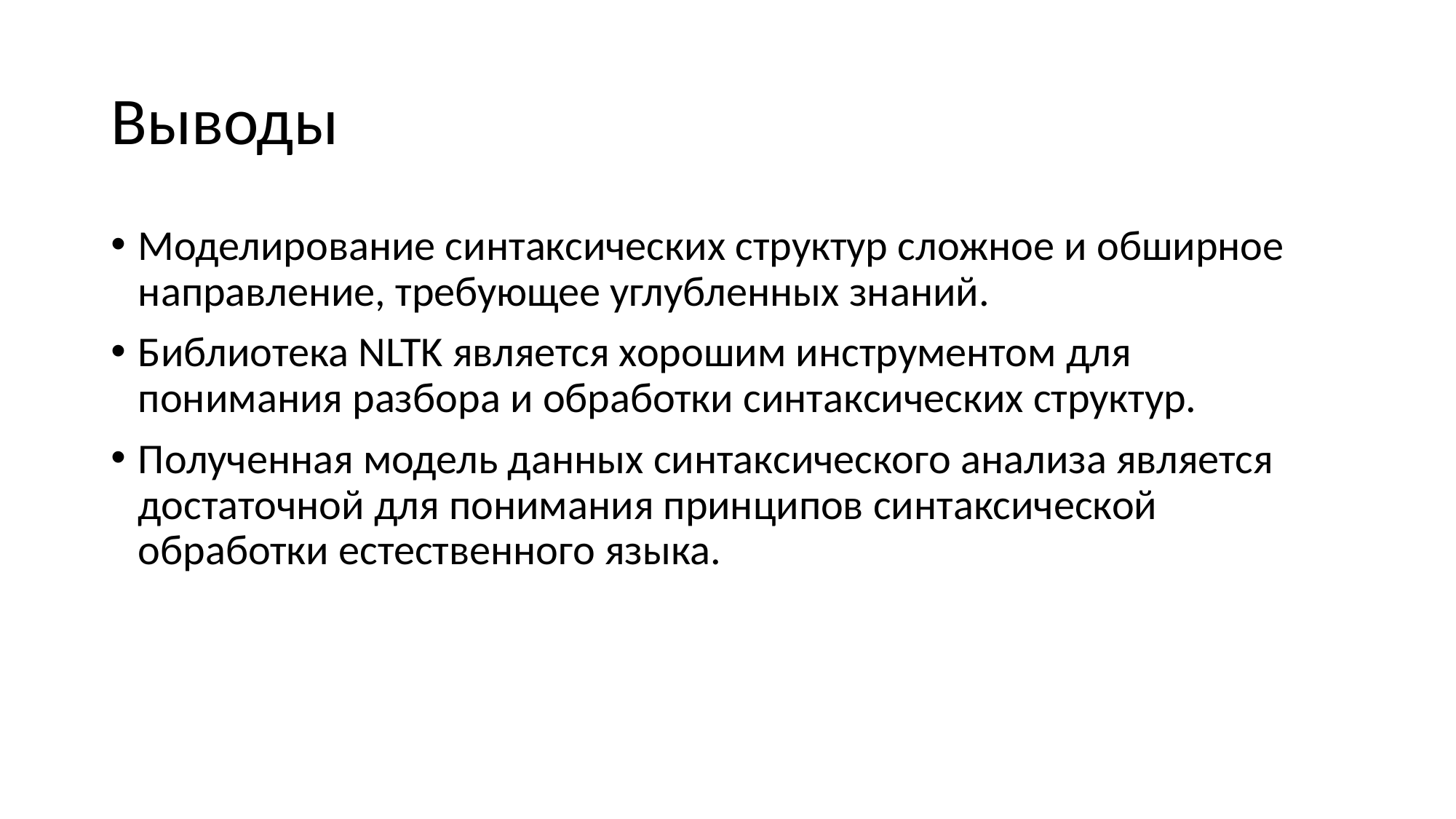

# Выводы
Моделирование синтаксических структур сложное и обширное направление, требующее углубленных знаний.
Библиотека NLTK является хорошим инструментом для понимания разбора и обработки синтаксических структур.
Полученная модель данных синтаксического анализа является достаточной для понимания принципов синтаксической обработки естественного языка.